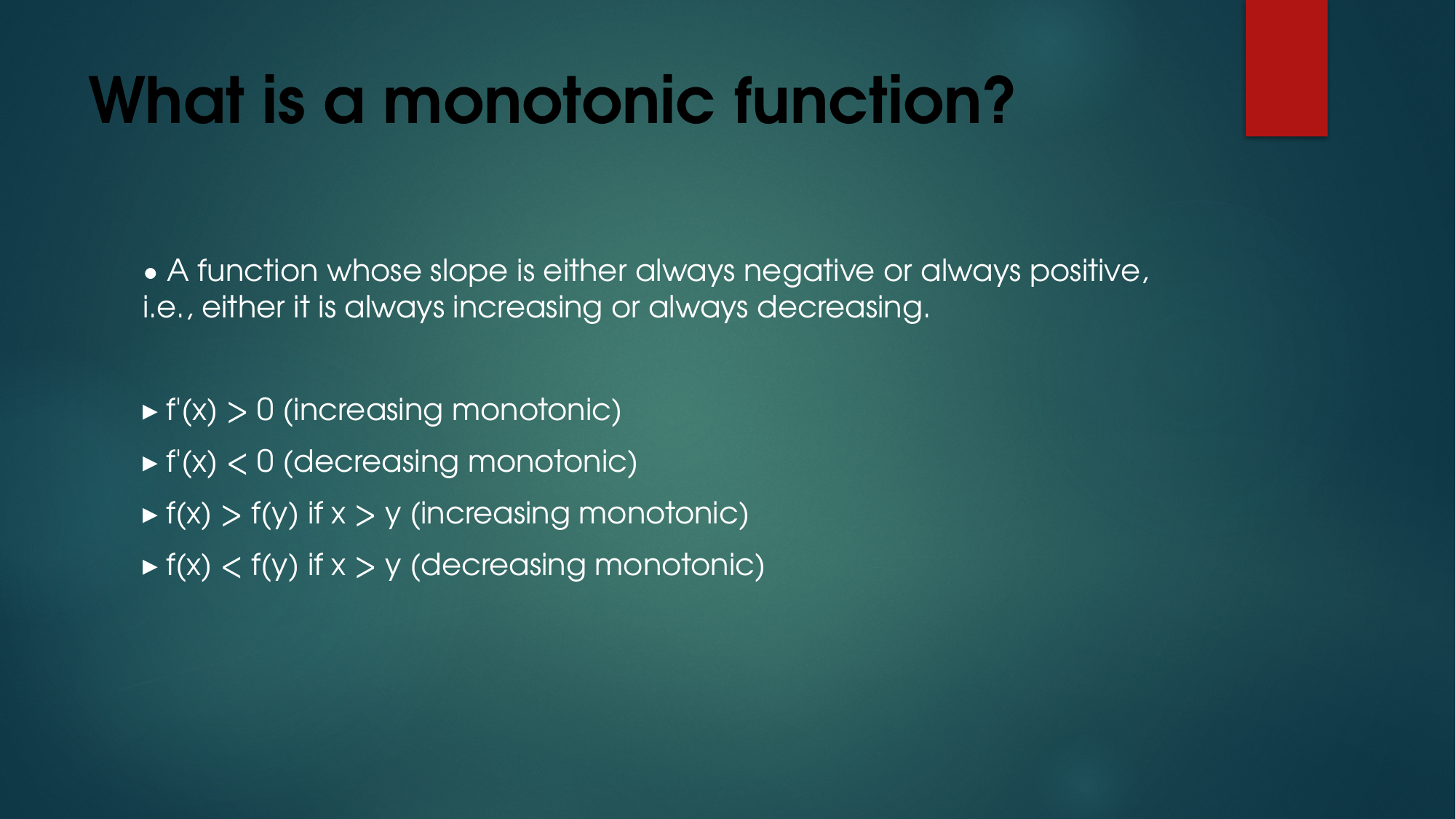

# What is a monotonic function?
• A function whose slope is either always negative or always positive, i.e., either it is always increasing or always decreasing.

▸ f'(x) > 0 (increasing monotonic)
▸ f'(x) < 0 (decreasing monotonic)
▸ f(x) > f(y) if x > y (increasing monotonic)
▸ f(x) < f(y) if x > y (decreasing monotonic)